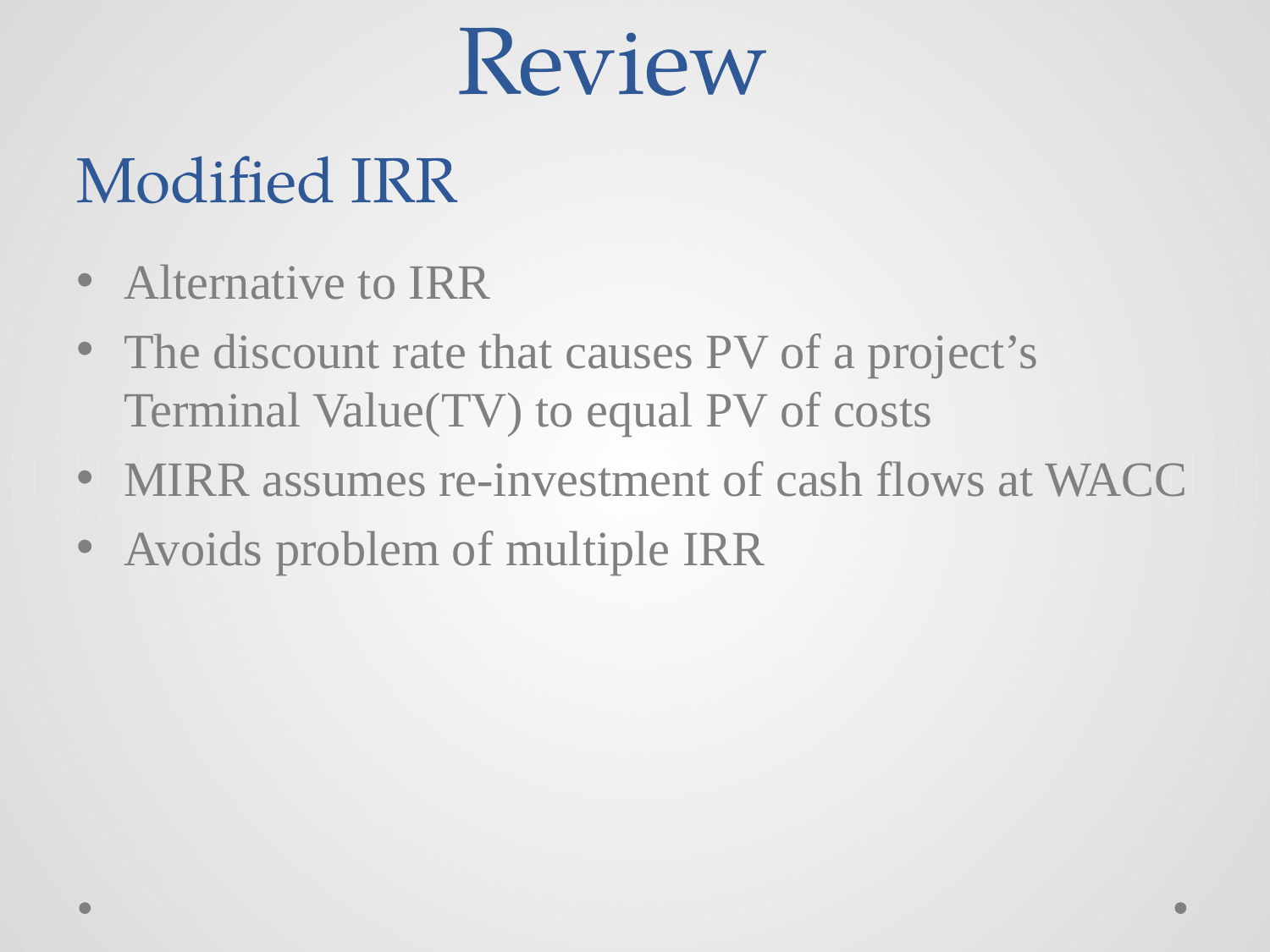

# Review Modified IRR
Alternative to IRR
The discount rate that causes PV of a project’s Terminal Value(TV) to equal PV of costs
MIRR assumes re-investment of cash flows at WACC
Avoids problem of multiple IRR